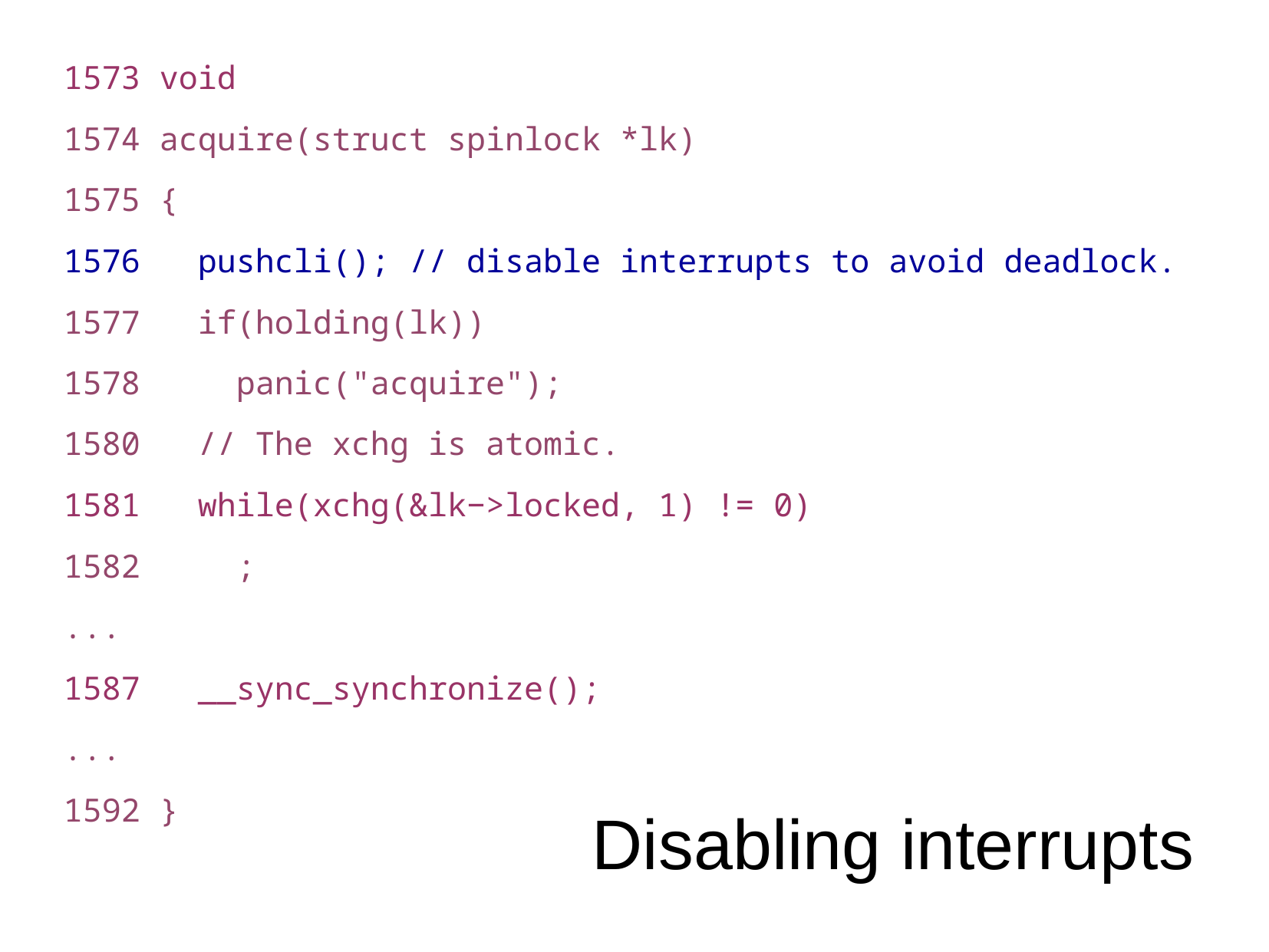

1573 void
1574 acquire(struct spinlock *lk)
1575 {
1576   pushcli(); // disable interrupts to avoid deadlock.
1577   if(holding(lk))
1578     panic("acquire");
1580   // The xchg is atomic.
1581   while(xchg(&lk−>locked, 1) != 0)
1582     ;
...
1587   __sync_synchronize();
...
1592 }
Disabling interrupts